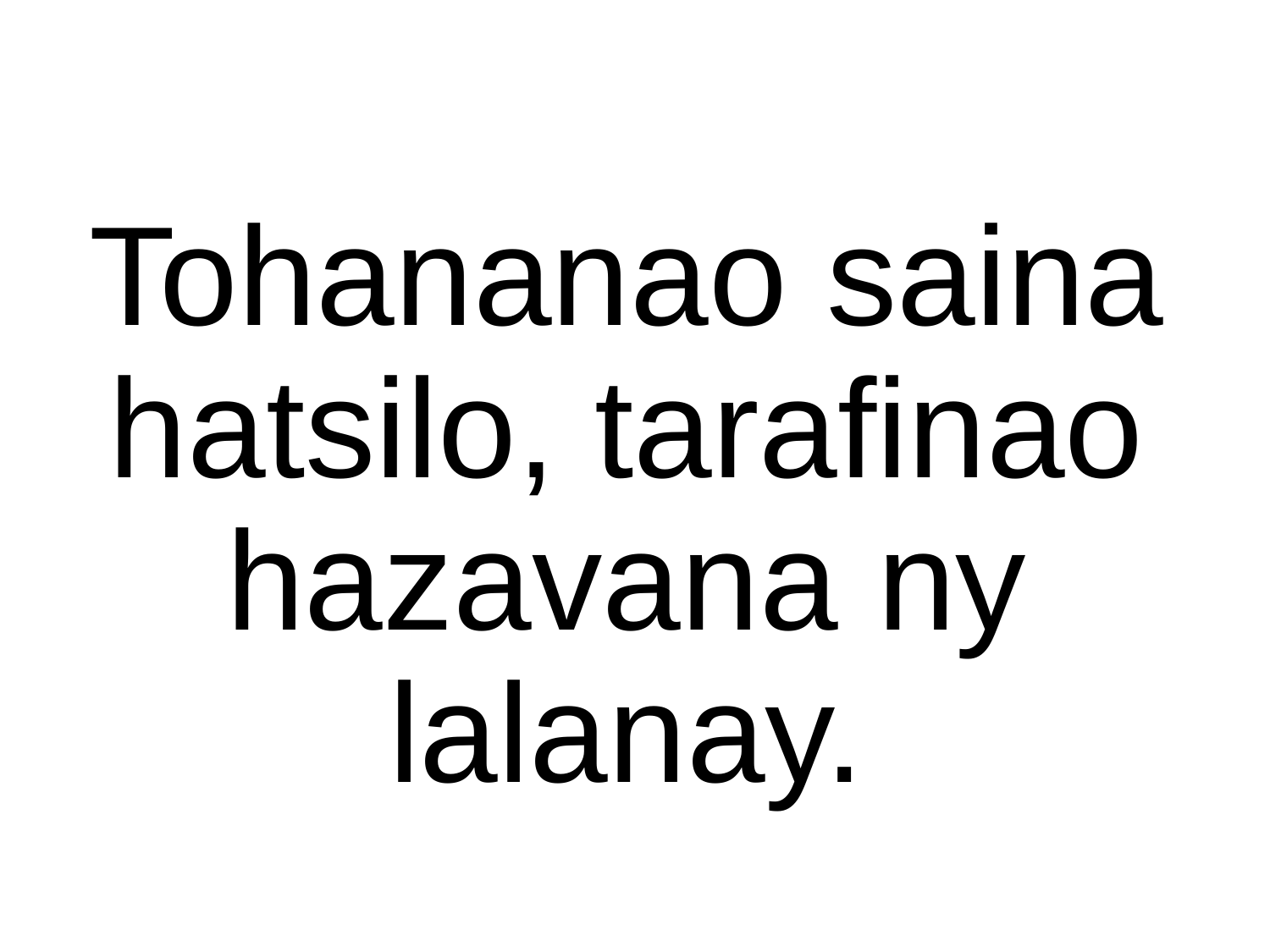

Tohananao saina hatsilo, tarafinao hazavana ny lalanay.